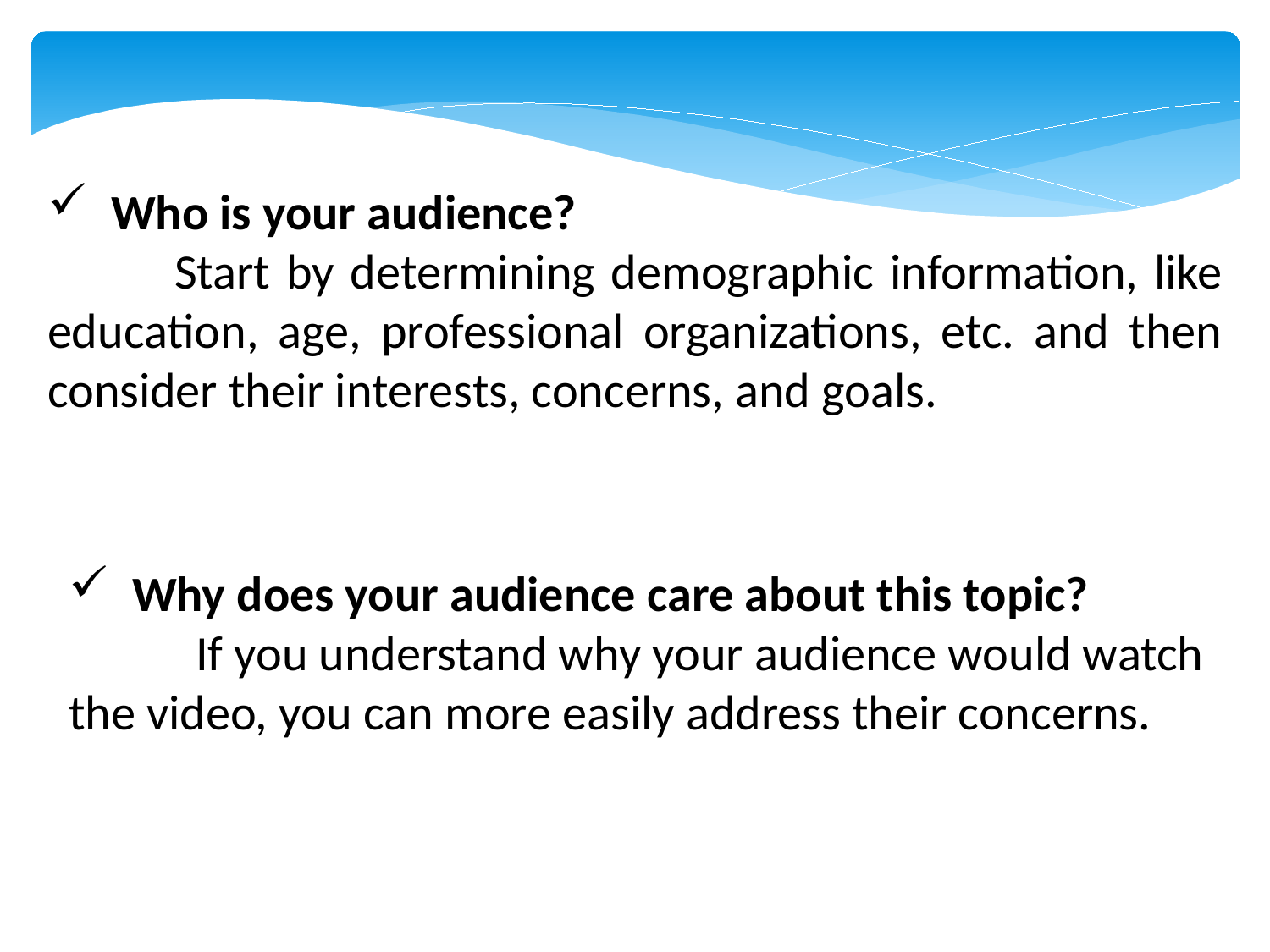

Who is your audience?
	Start by determining demographic information, like education, age, professional organizations, etc. and then consider their interests, concerns, and goals.
Why does your audience care about this topic?
	If you understand why your audience would watch the video, you can more easily address their concerns.